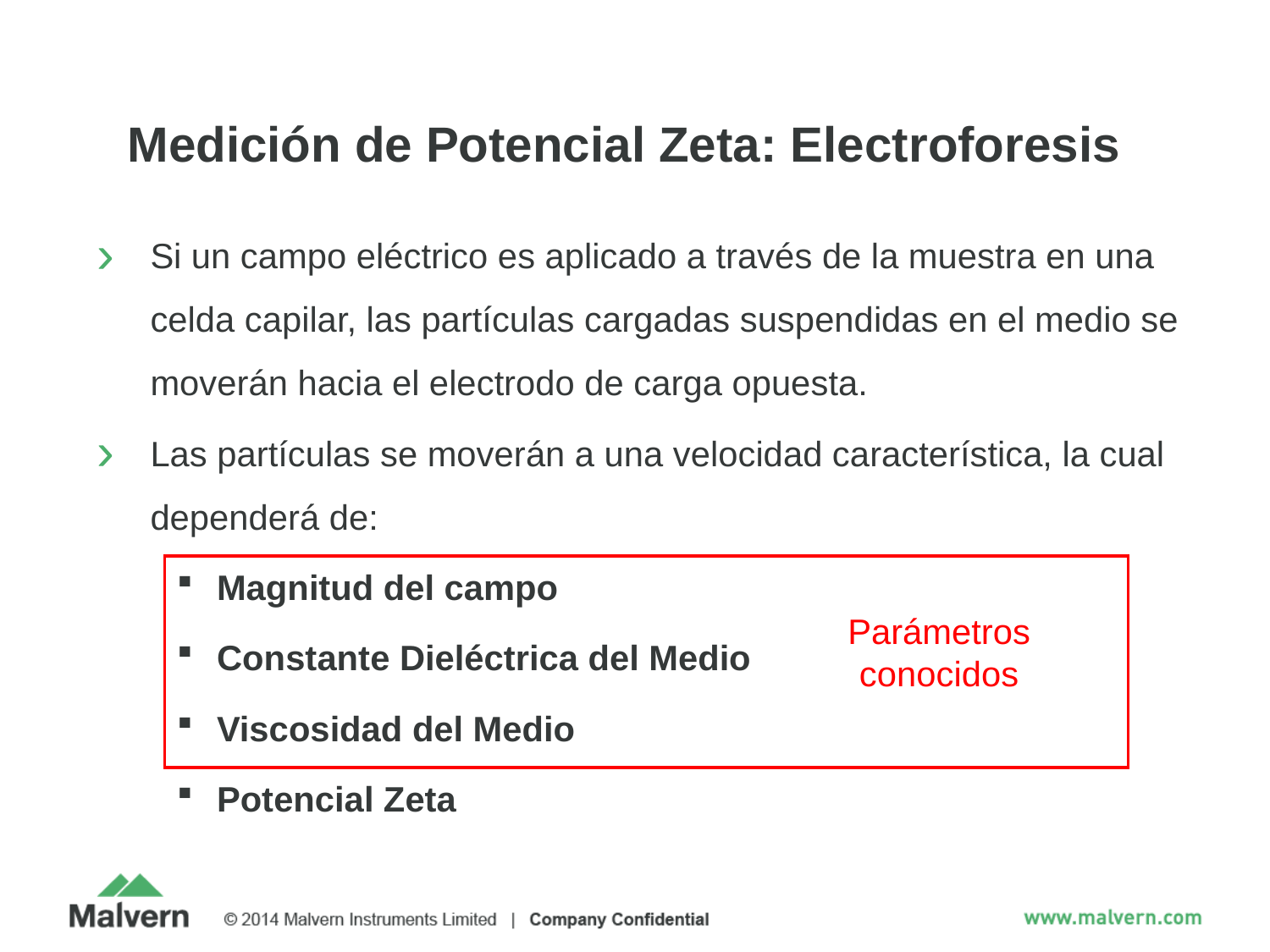

Medición de Potencial Zeta: Electroforesis
Si un campo eléctrico es aplicado a través de la muestra en una celda capilar, las partículas cargadas suspendidas en el medio se moverán hacia el electrodo de carga opuesta.
Las partículas se moverán a una velocidad característica, la cual dependerá de:
Magnitud del campo
Constante Dieléctrica del Medio
Viscosidad del Medio
Potencial Zeta

Parámetros
conocidos